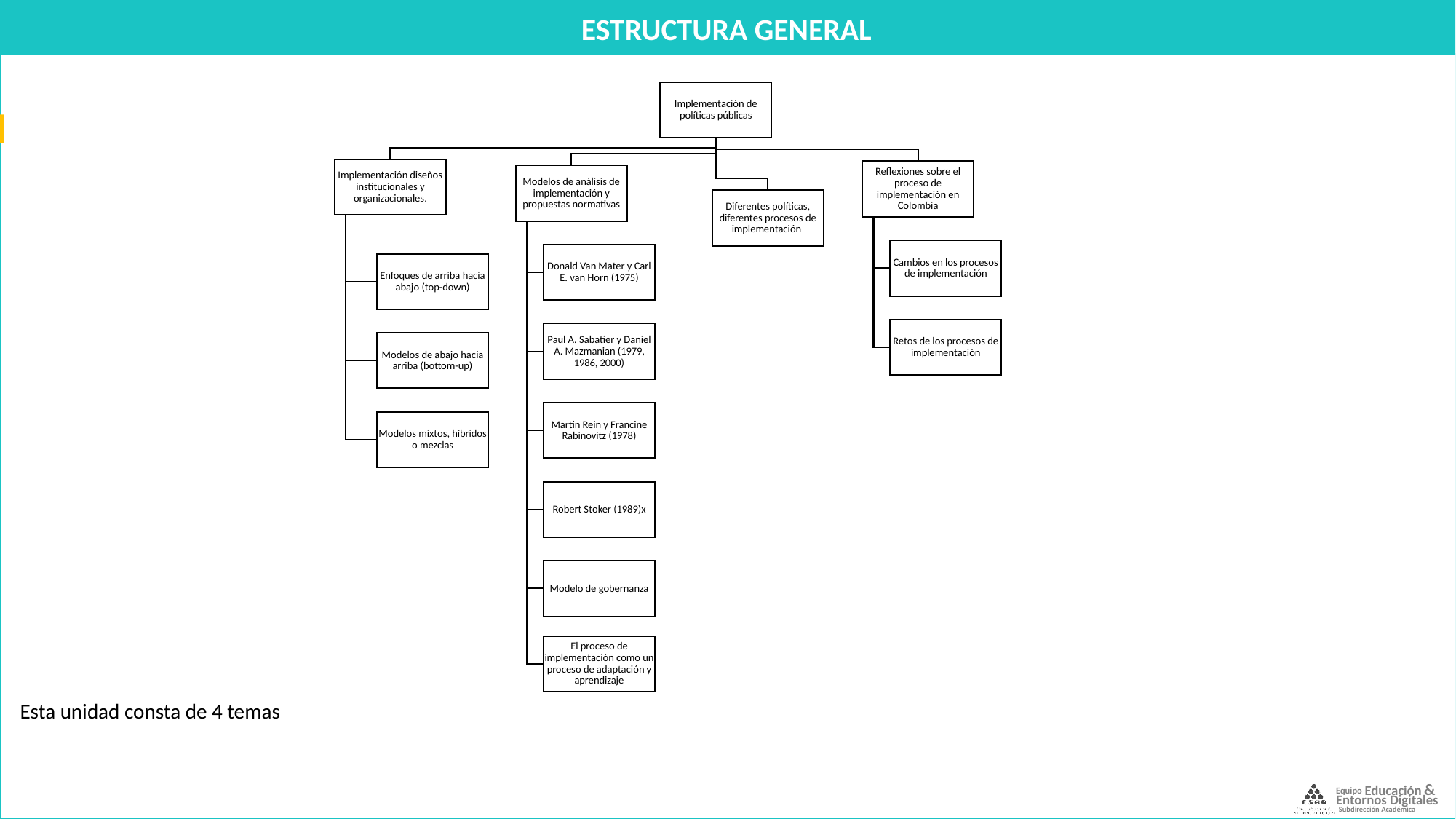

Tema 2

Implementación de políticas públicas
Implementación diseños institucionales y organizacionales.
Enfoques de arriba hacia abajo (top-down)
Modelos de abajo hacia arriba (bottom-up)
Modelos mixtos, híbridos o mezclas
Modelos de análisis de implementación y propuestas normativas
Donald Van Mater y Carl E. van Horn (1975)
Paul A. Sabatier y Daniel A. Mazmanian (1979, 1986, 2000)
Martin Rein y Francine Rabinovitz (1978)
Robert Stoker (1989)x
Modelo de gobernanza
El proceso de implementación como un proceso de adaptación y aprendizaje
Diferentes políticas, diferentes procesos de implementación
Reflexiones sobre el proceso de implementación en Colombia
Cambios en los procesos de implementación
Retos de los procesos de implementación
Tema 1
Esta unidad consta de 4 temas